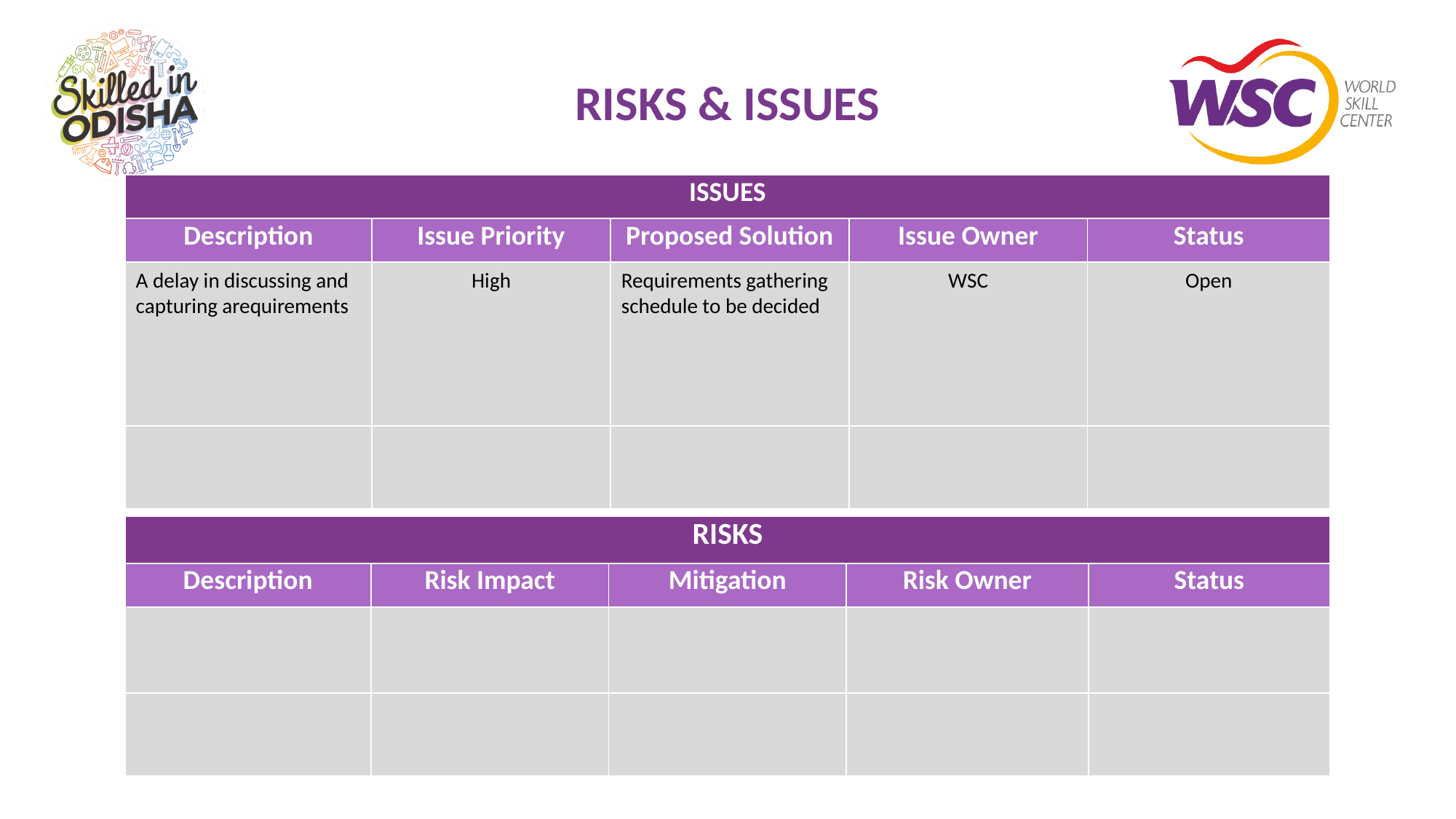

# RISKS & ISSUES
| ISSUES |  |  |  |  |
| --- | --- | --- | --- | --- |
| Description | Issue Priority | Proposed Solution | Issue Owner | Status |
| A delay in discussing and capturing arequirements | High | Requirements gathering schedule to be decided | WSC | Open |
|  |  |  |  |  |
| RISKS |  |  |  |  |
| --- | --- | --- | --- | --- |
| Description | Risk Impact | Mitigation | Risk Owner | Status |
|  |  |  |  |  |
|  |  |  |  |  |
5